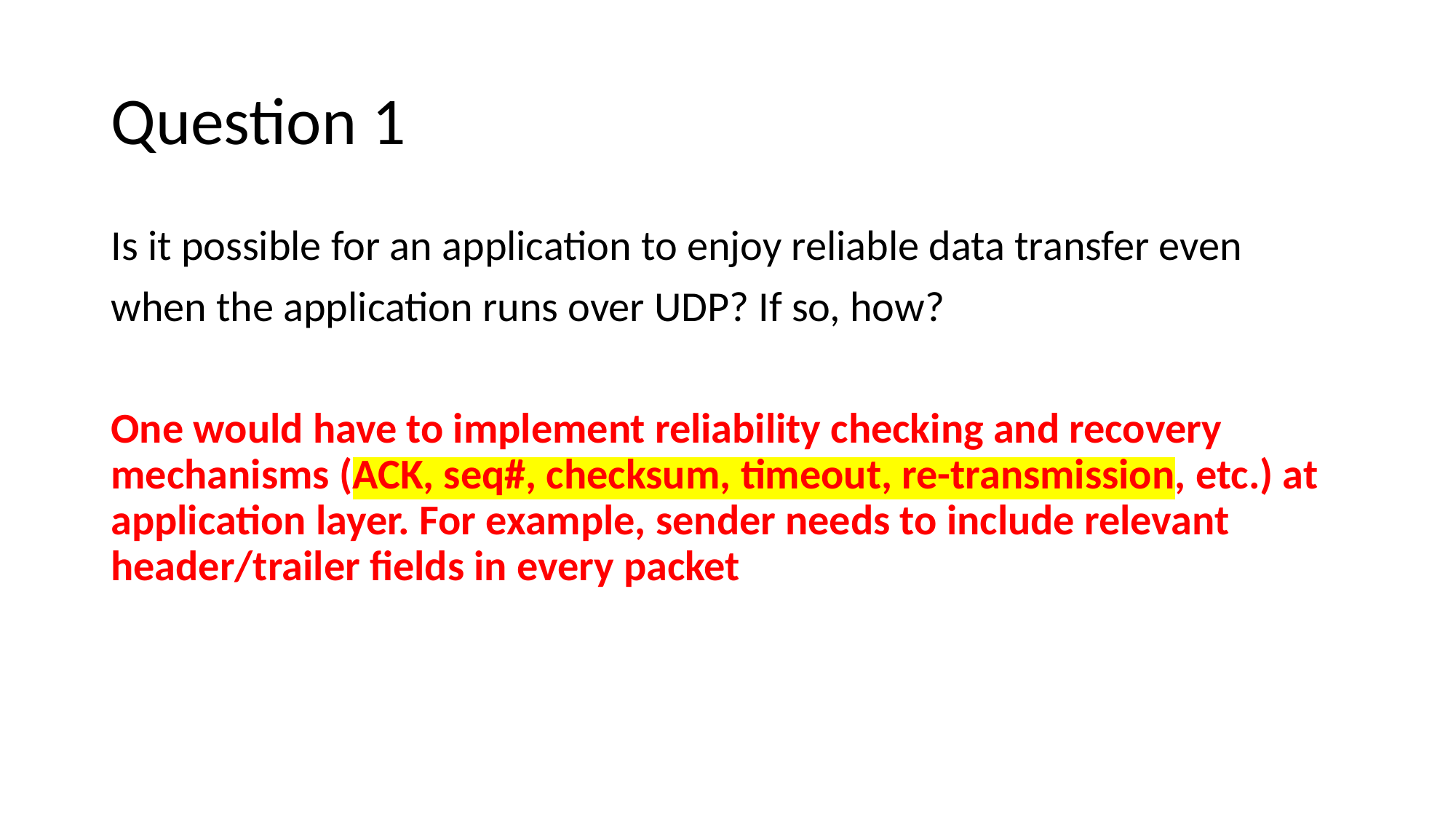

# Question 1
Is it possible for an application to enjoy reliable data transfer even
when the application runs over UDP? If so, how?

One would have to implement reliability checking and recovery mechanisms (ACK, seq#, checksum, timeout, re-transmission, etc.) at application layer. For example, sender needs to include relevant header/trailer fields in every packet